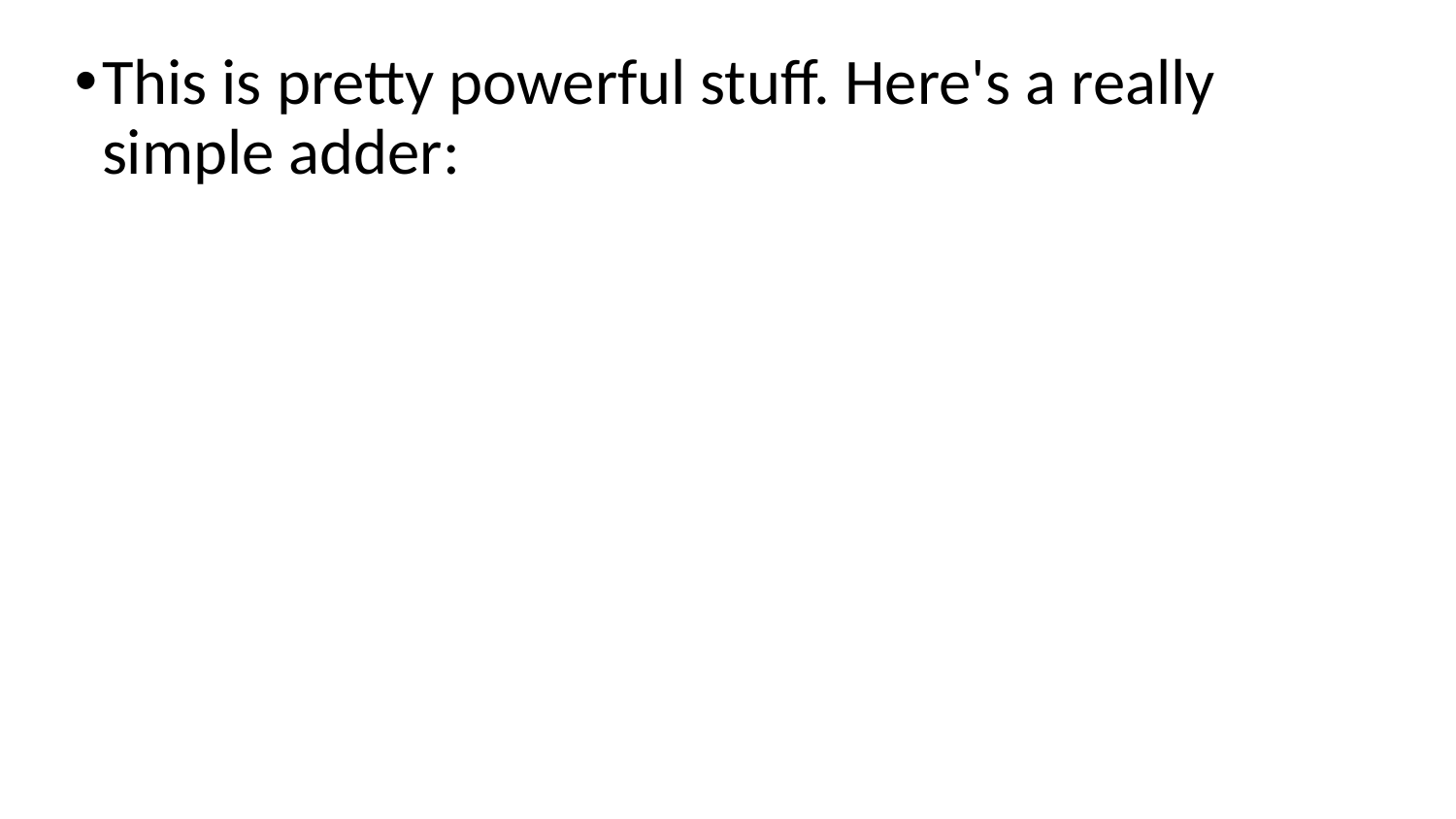

This is pretty powerful stuff. Here's a really simple adder: